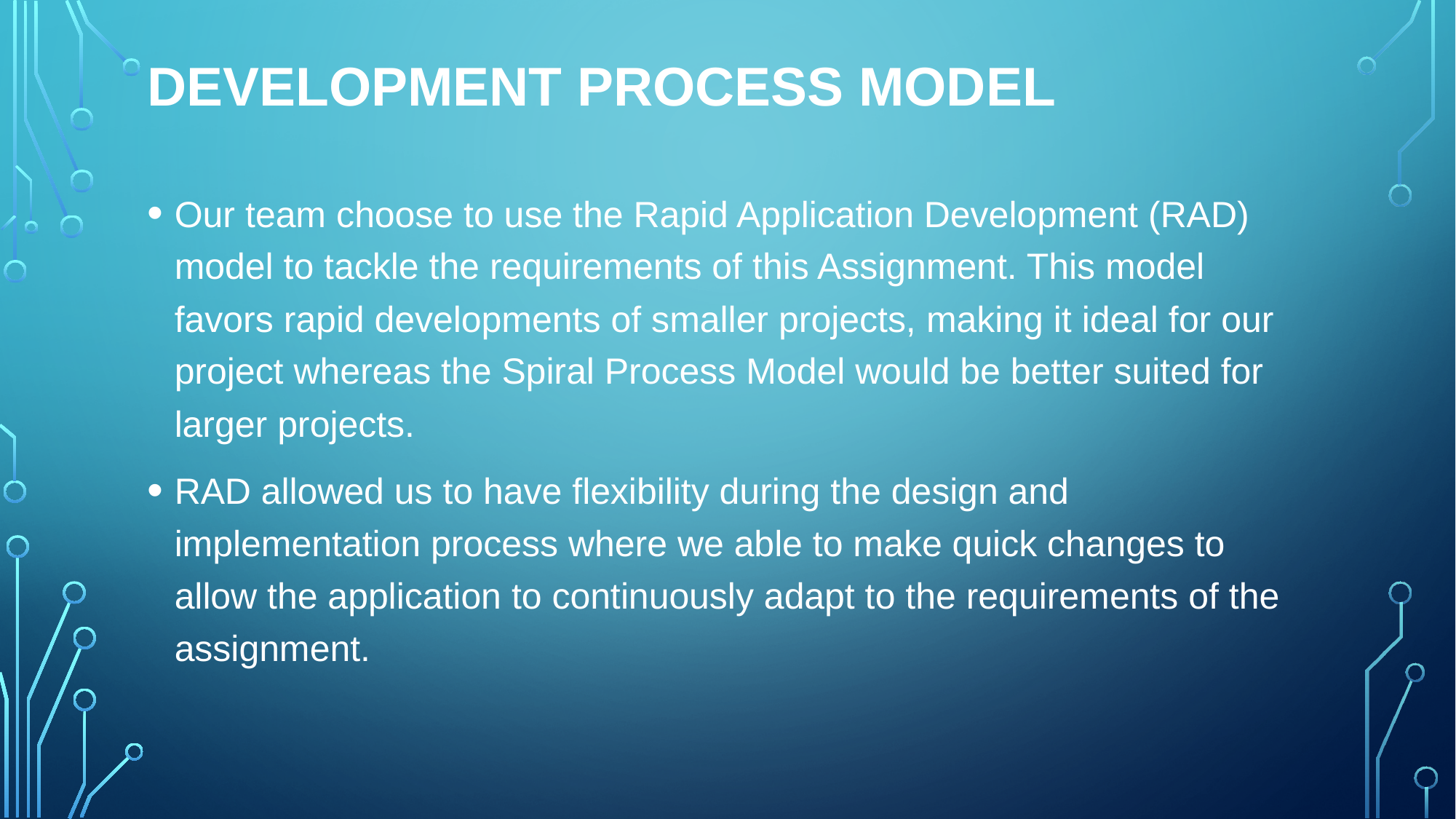

# Development process model
Our team choose to use the Rapid Application Development (RAD) model to tackle the requirements of this Assignment. This model favors rapid developments of smaller projects, making it ideal for our project whereas the Spiral Process Model would be better suited for larger projects.
RAD allowed us to have flexibility during the design and implementation process where we able to make quick changes to allow the application to continuously adapt to the requirements of the assignment.